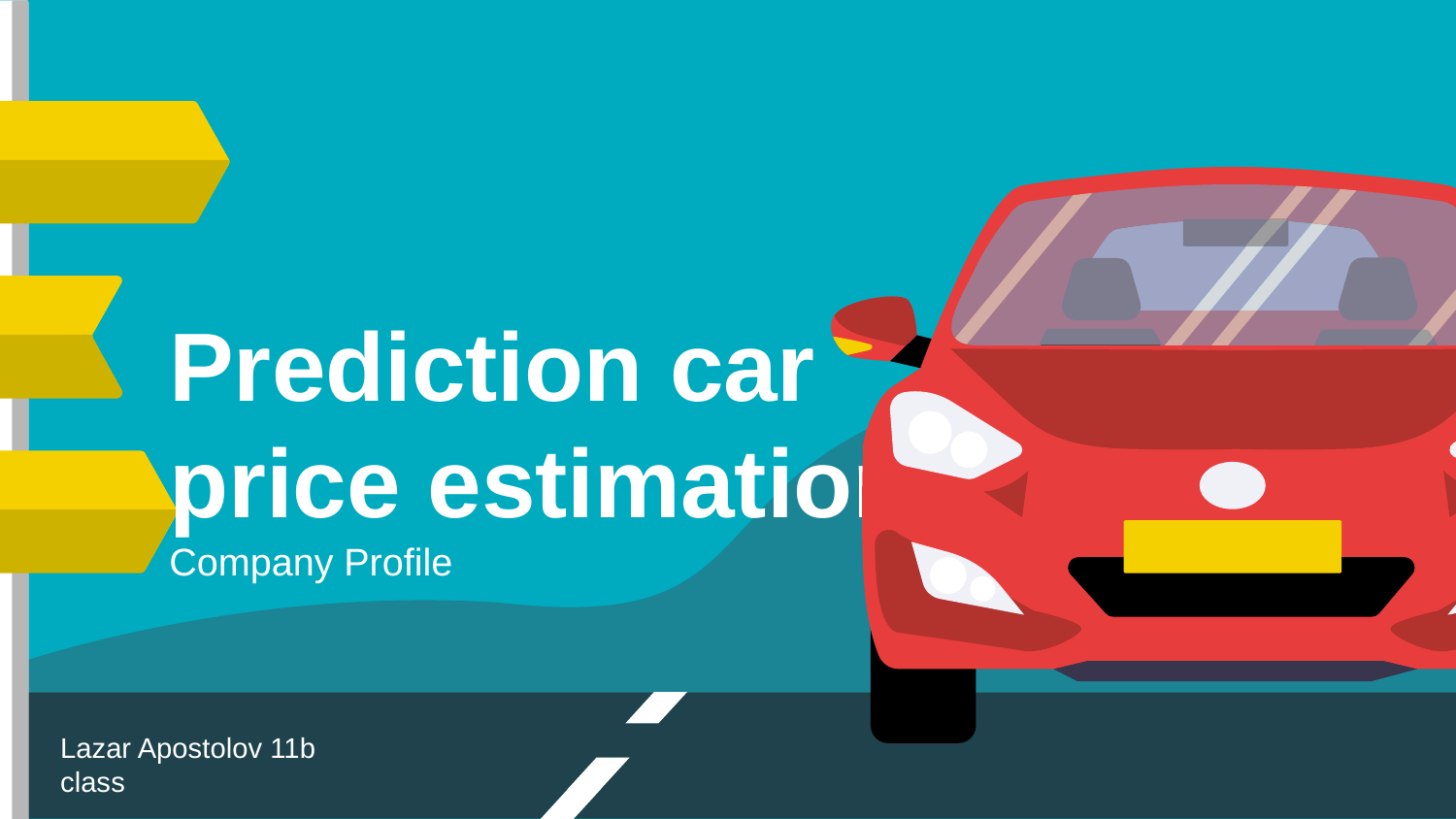

# Prediction car price estimation
Company Profile
Lazar Apostolov 11b class